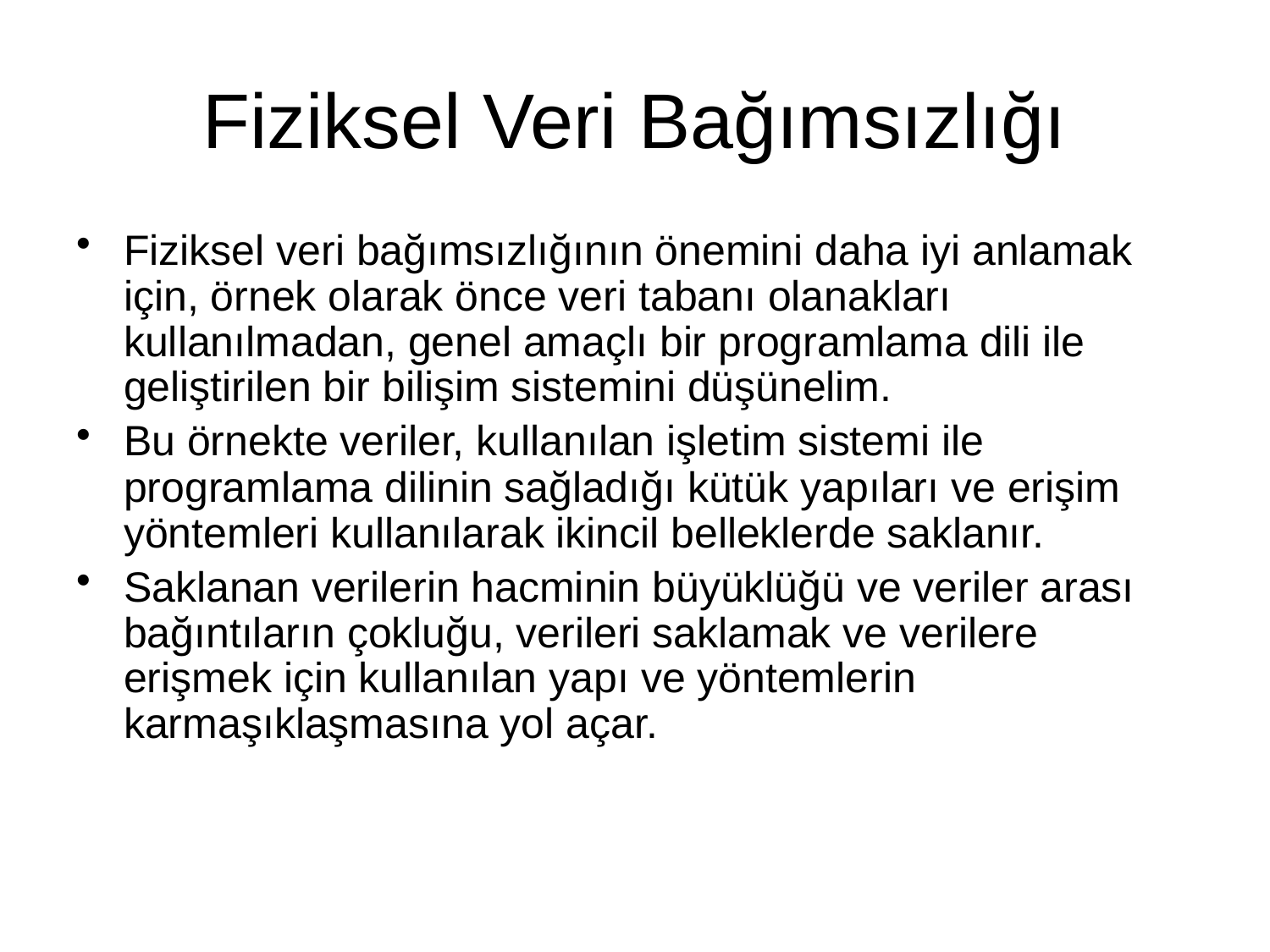

# Fiziksel Veri Bağımsızlığı
Fiziksel veri bağımsızlığının önemini daha iyi anlamak için, örnek olarak önce veri tabanı olanakları kullanılmadan, genel amaçlı bir programlama dili ile geliştirilen bir bilişim sistemini düşünelim.
Bu örnekte veriler, kullanılan işletim sistemi ile programlama dilinin sağladığı kütük yapıları ve erişim yöntemleri kullanılarak ikincil belleklerde saklanır.
Saklanan verilerin hacminin büyüklüğü ve veriler arası bağıntıların çokluğu, verileri saklamak ve verilere erişmek için kullanılan yapı ve yöntemlerin karmaşıklaşmasına yol açar.